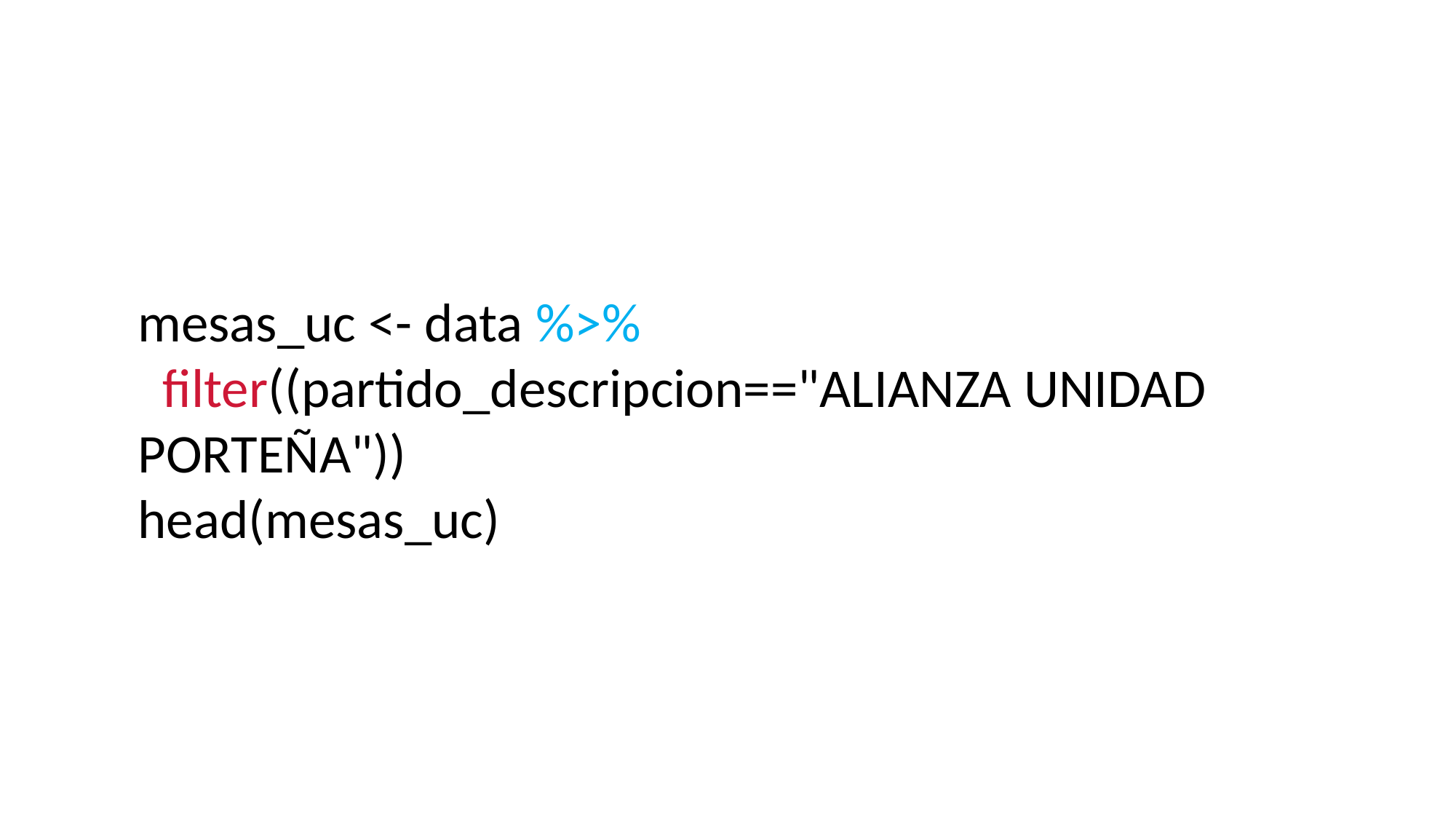

mesas_uc <- data %>%
  filter((partido_descripcion=="ALIANZA UNIDAD PORTEÑA"))
head(mesas_uc)